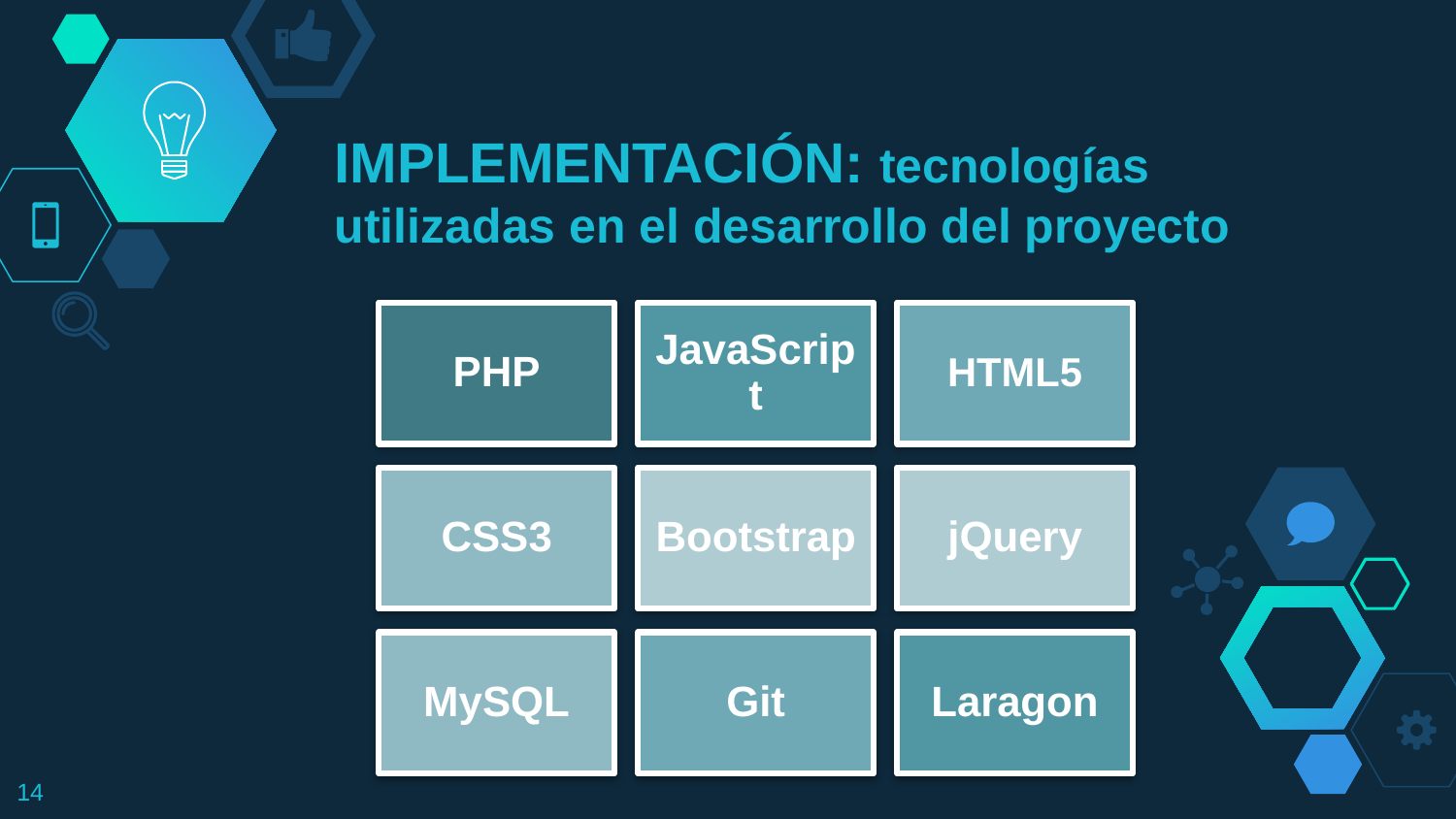

# IMPLEMENTACIÓN: tecnologías utilizadas en el desarrollo del proyecto
PHP
JavaScript
HTML5
CSS3
Bootstrap
jQuery
MySQL
Git
Laragon
14